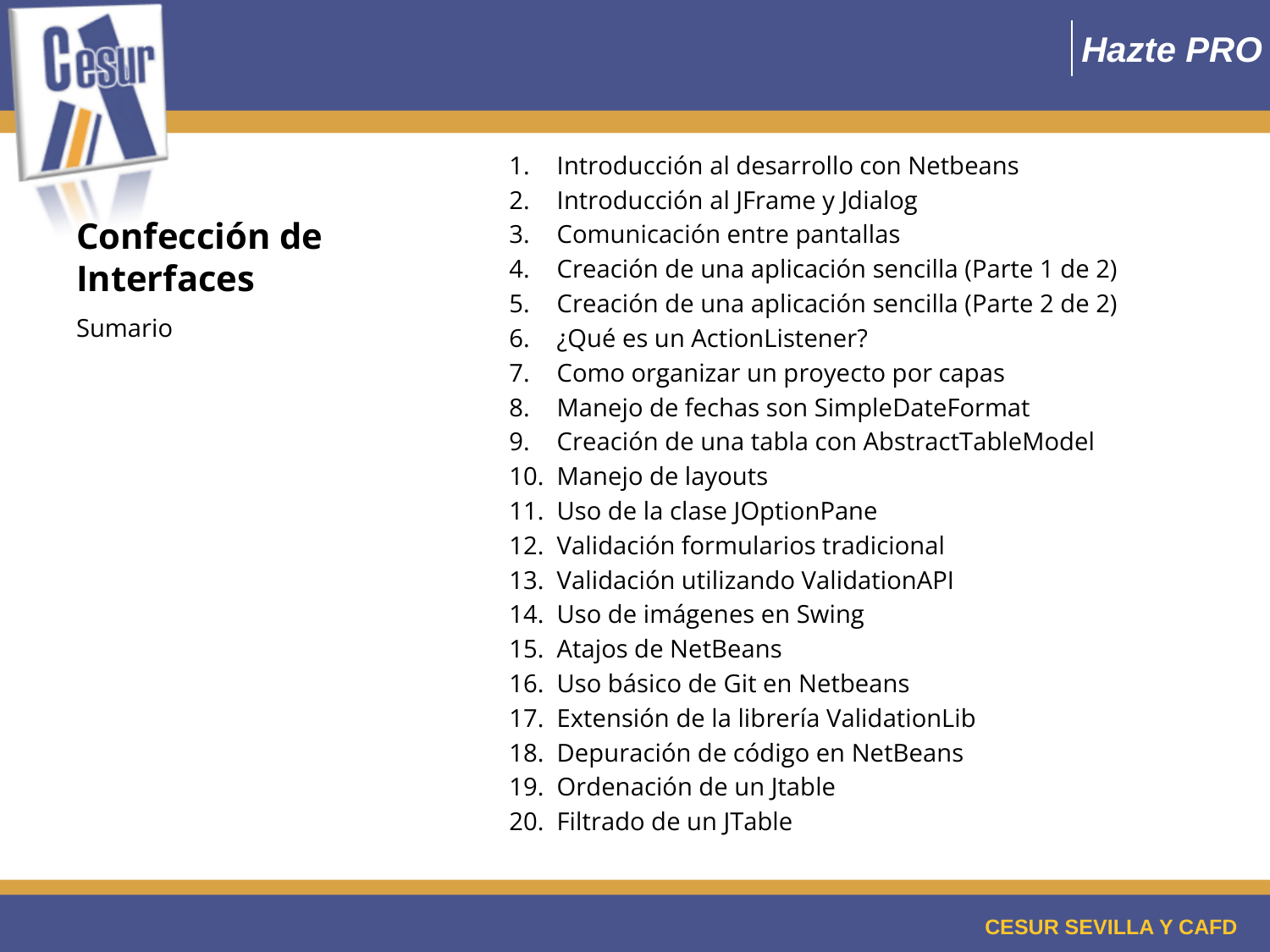

# Confección de Interfaces
Introducción al desarrollo con Netbeans
Introducción al JFrame y Jdialog
Comunicación entre pantallas
Creación de una aplicación sencilla (Parte 1 de 2)
Creación de una aplicación sencilla (Parte 2 de 2)
¿Qué es un ActionListener?
Como organizar un proyecto por capas
Manejo de fechas son SimpleDateFormat
Creación de una tabla con AbstractTableModel
Manejo de layouts
Uso de la clase JOptionPane
Validación formularios tradicional
Validación utilizando ValidationAPI
Uso de imágenes en Swing
Atajos de NetBeans
Uso básico de Git en Netbeans
Extensión de la librería ValidationLib
Depuración de código en NetBeans
Ordenación de un Jtable
Filtrado de un JTable

Sumario